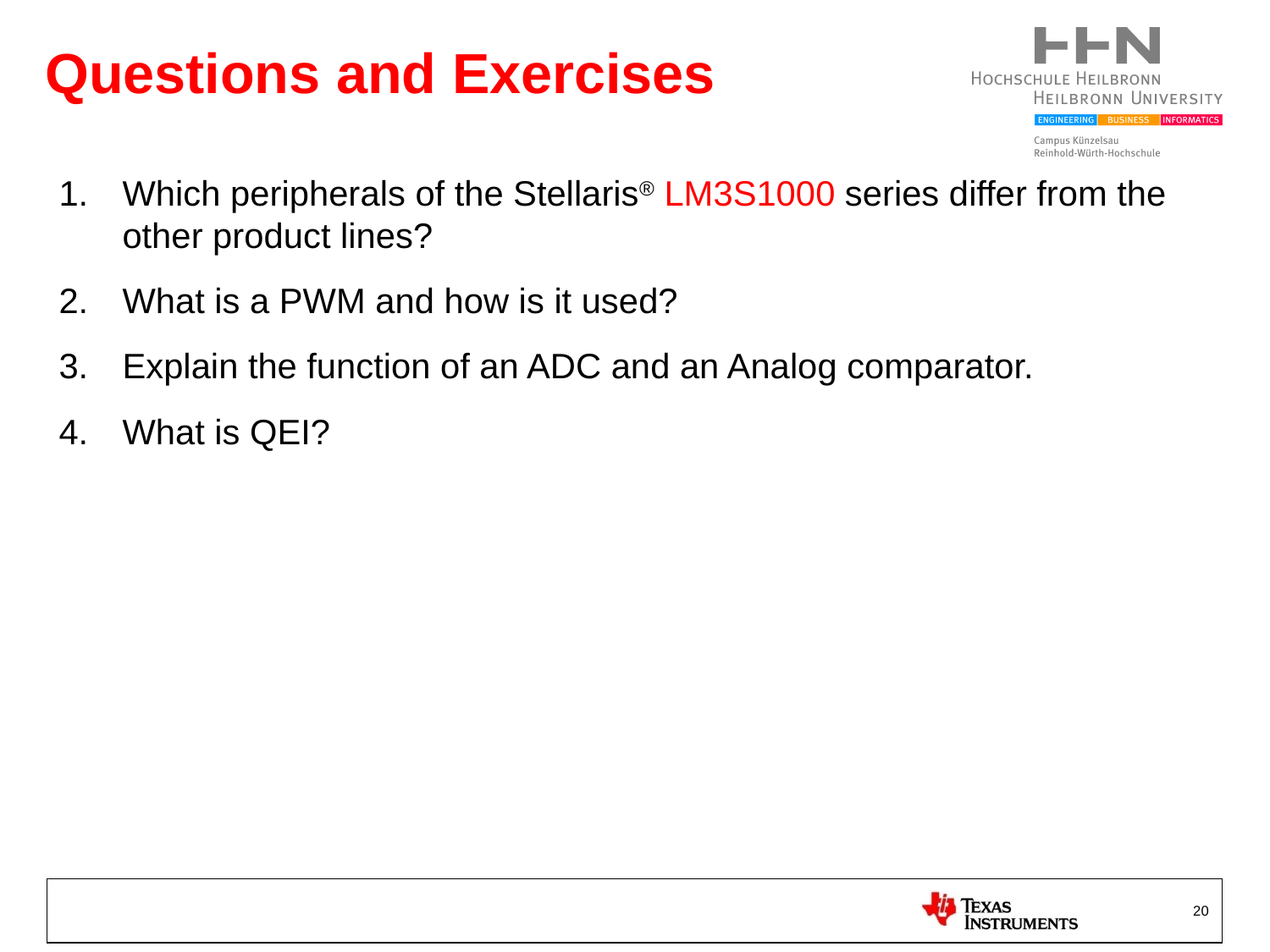

# Questions and Exercises
Which peripherals of the Stellaris® LM3S1000 series differ from the other product lines?
What is a PWM and how is it used?
Explain the function of an ADC and an Analog comparator.
What is QEI?
20